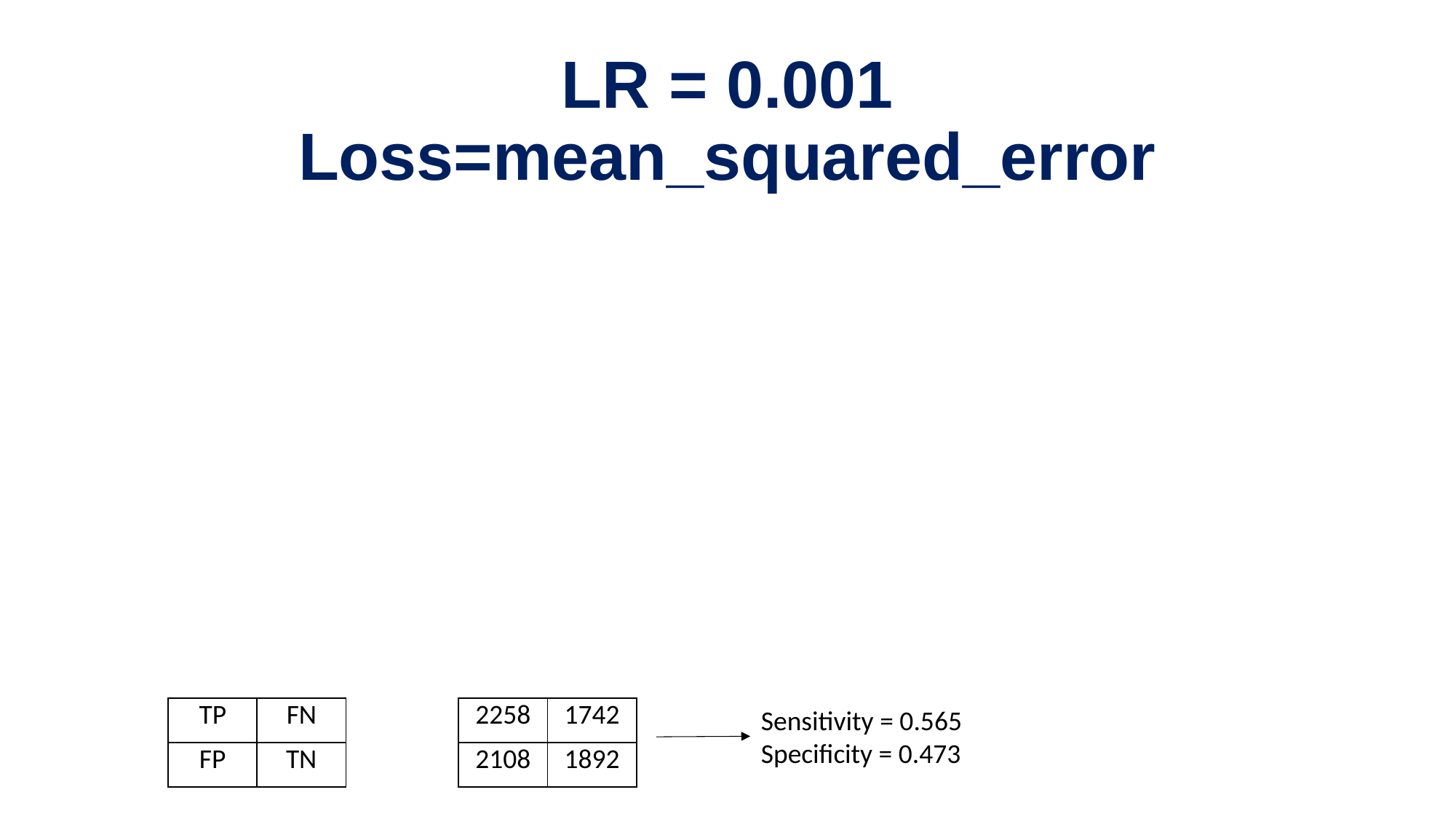

# LR = 0.001 Loss=mean_squared_error
| TP | FN |
| --- | --- |
| FP | TN |
| 2258 | 1742 |
| --- | --- |
| 2108 | 1892 |
Sensitivity = 0.565
Specificity = 0.473